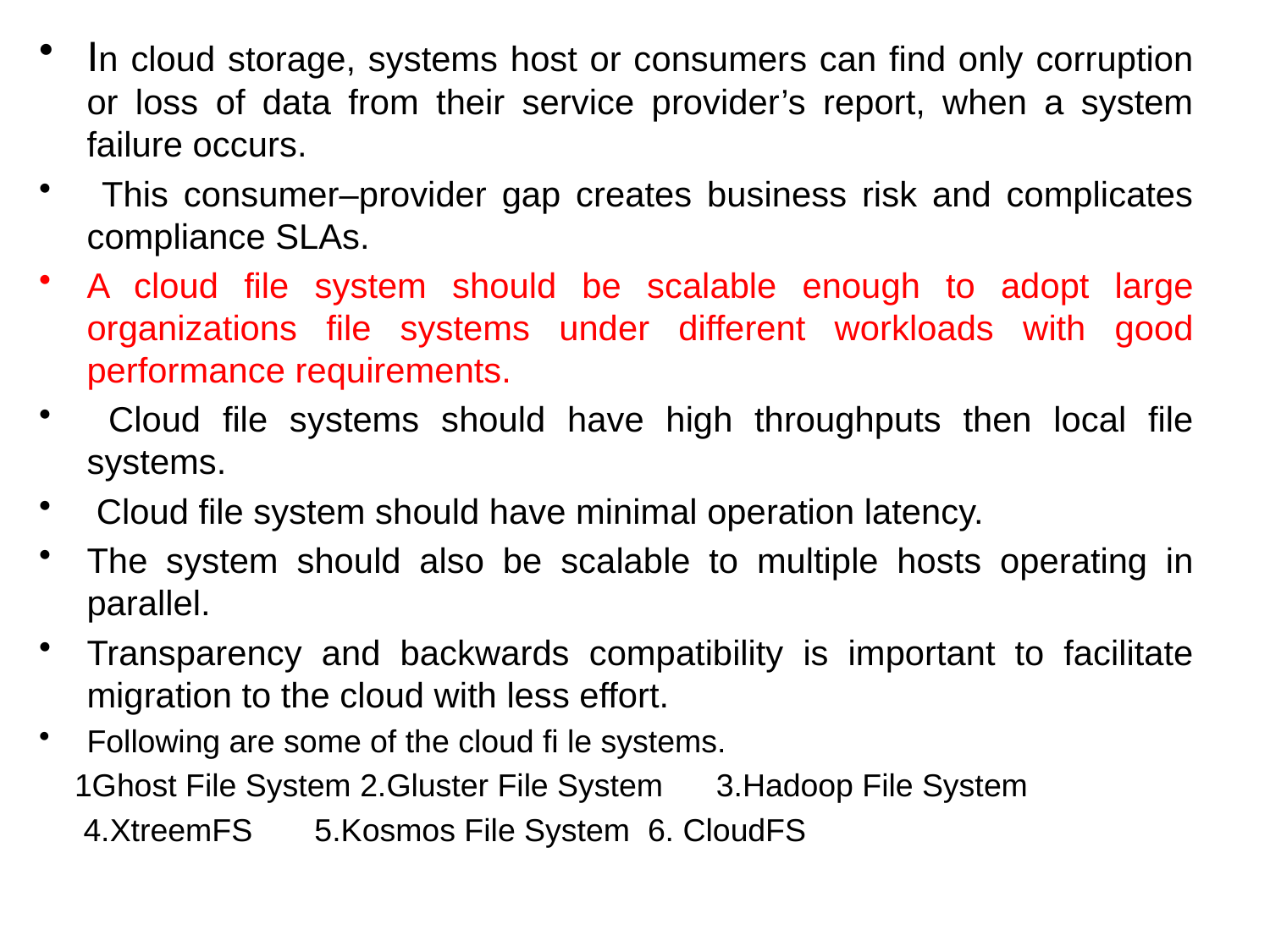

In cloud storage, systems host or consumers can find only corruption or loss of data from their service provider’s report, when a system failure occurs.
 This consumer–provider gap creates business risk and complicates compliance SLAs.
A cloud file system should be scalable enough to adopt large organizations file systems under different workloads with good performance requirements.
 Cloud file systems should have high throughputs then local file systems.
 Cloud file system should have minimal operation latency.
The system should also be scalable to multiple hosts operating in parallel.
Transparency and backwards compatibility is important to facilitate migration to the cloud with less effort.
Following are some of the cloud fi le systems.
    1Ghost File System 2.Gluster File System      3.Hadoop File System
     4.XtreemFS       5.Kosmos File System  6. CloudFS